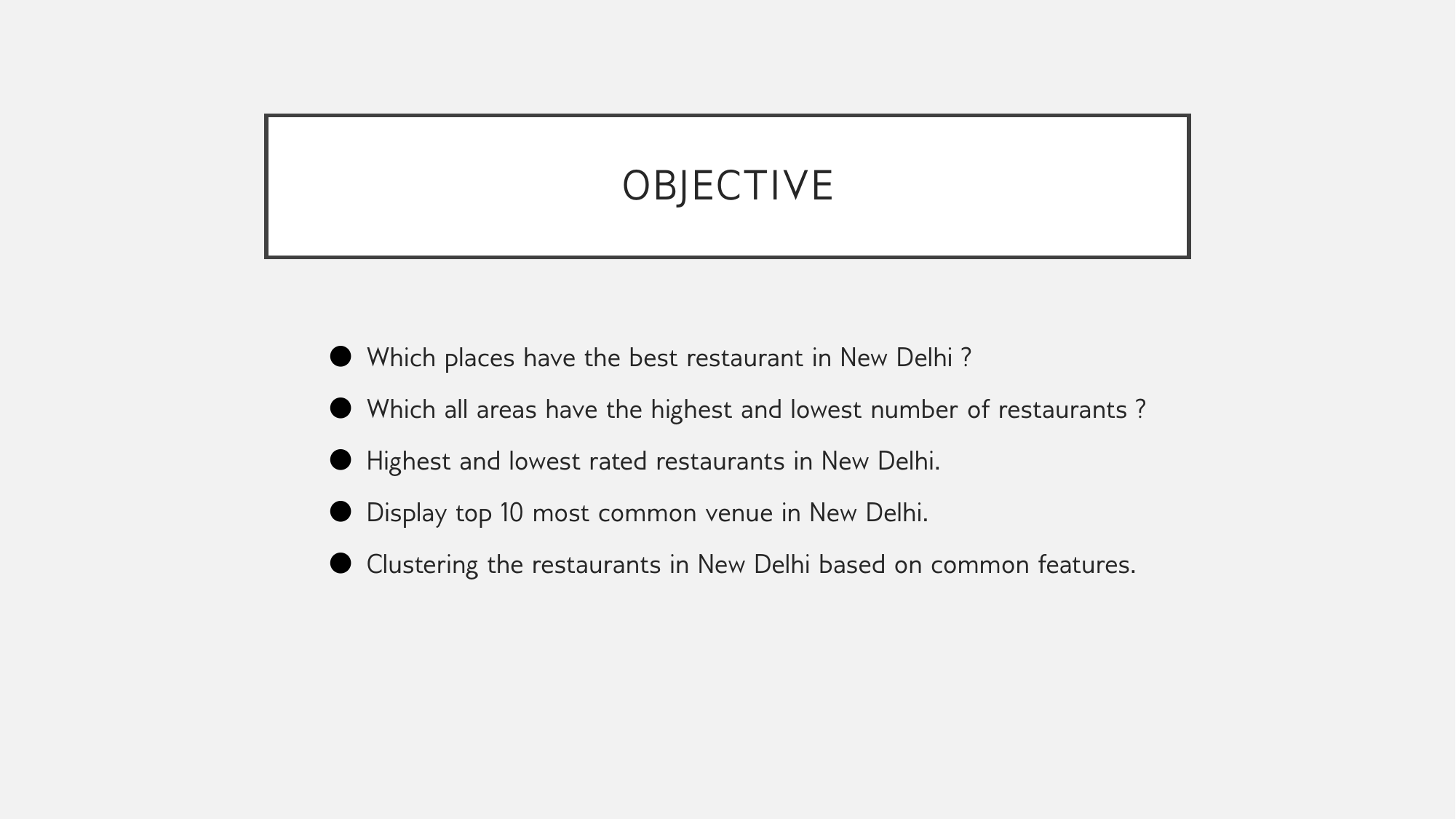

# objective
Which places have the best restaurant in New Delhi ?
Which all areas have the highest and lowest number of restaurants ?
Highest and lowest rated restaurants in New Delhi.
Display top 10 most common venue in New Delhi.
Clustering the restaurants in New Delhi based on common features.